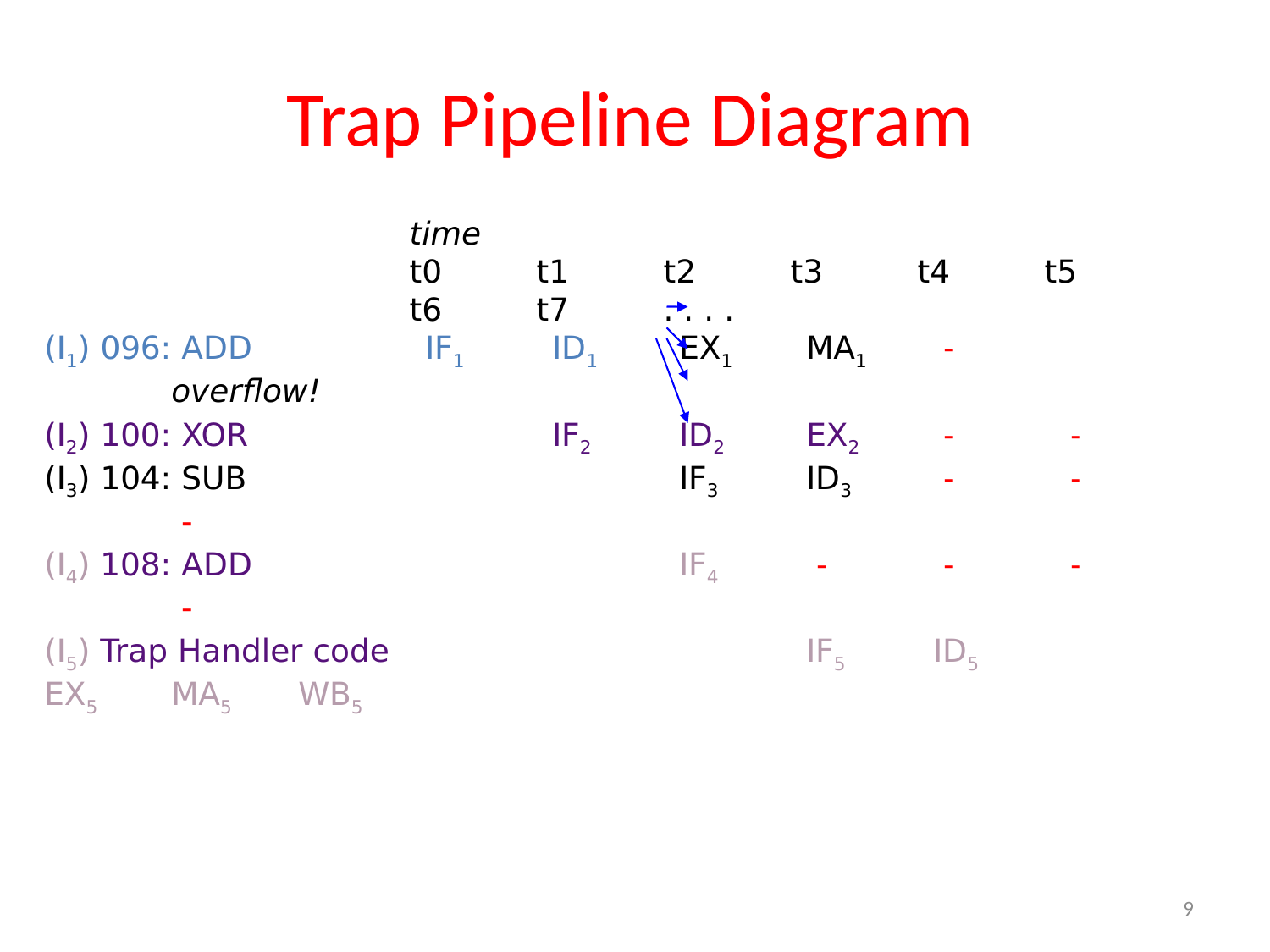

# Trap Pipeline Diagram

	time
	t0	t1	t2	t3	t4	t5	t6	t7	. . . .
(I1) 096: ADD		IF1	ID1	EX1	MA1	 -  		overflow!
(I2) 100: XOR			IF2	ID2	EX2	 -  	 -
(I3) 104: SUB				IF3	ID3	 -  	 -  	 -
(I4) 108: ADD	          	      		IF4	 -  	 -  	 - 	 -
(I5) Trap Handler code          	      		IF5	ID5	EX5	MA5	WB5

9